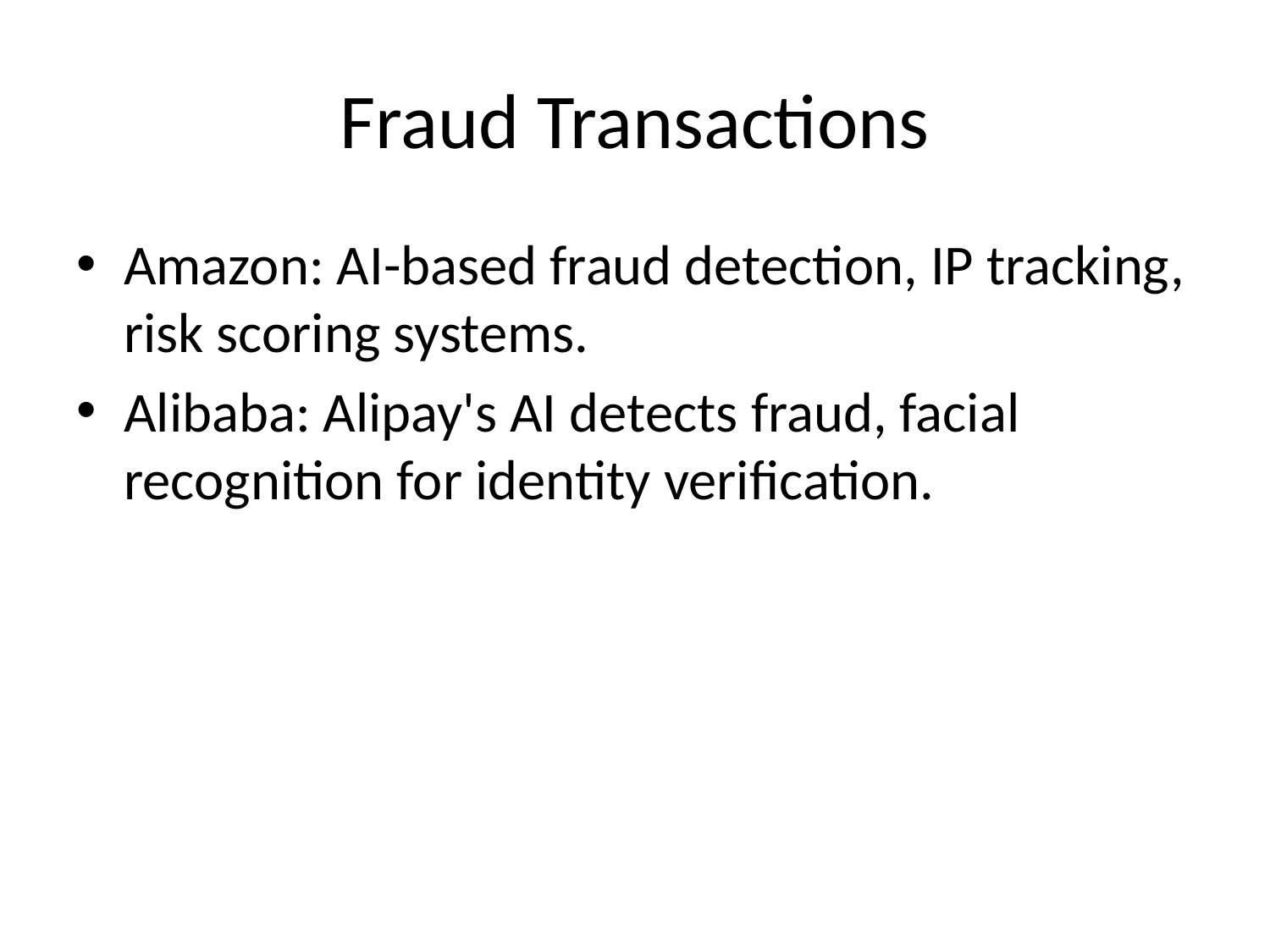

# Fraud Transactions
Amazon: AI-based fraud detection, IP tracking, risk scoring systems.
Alibaba: Alipay's AI detects fraud, facial recognition for identity verification.